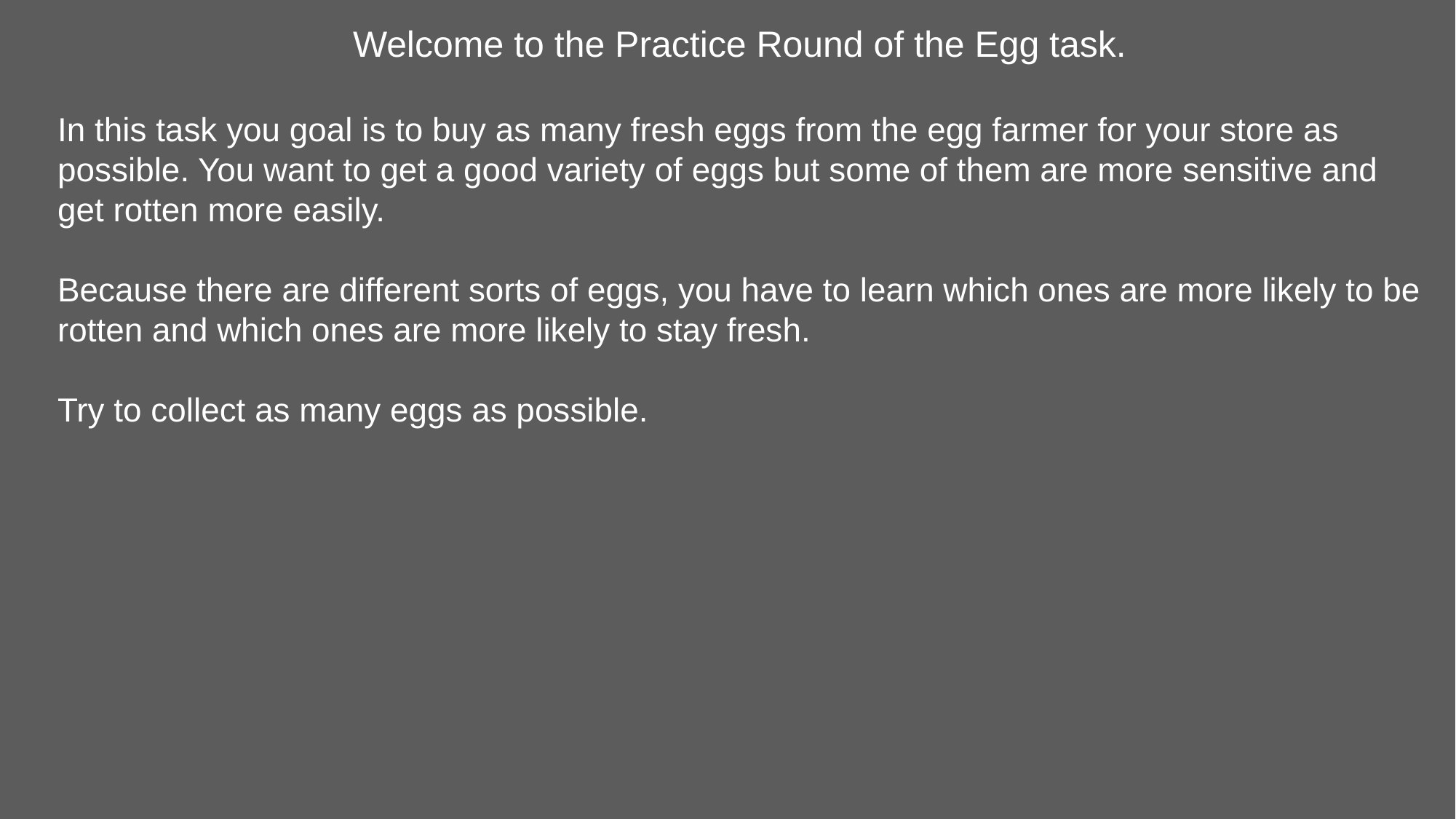

Welcome to the Practice Round of the Egg task.

In this task you goal is to buy as many fresh eggs from the egg farmer for your store as possible. You want to get a good variety of eggs but some of them are more sensitive and get rotten more easily.

Because there are different sorts of eggs, you have to learn which ones are more likely to be rotten and which ones are more likely to stay fresh.

Try to collect as many eggs as possible.